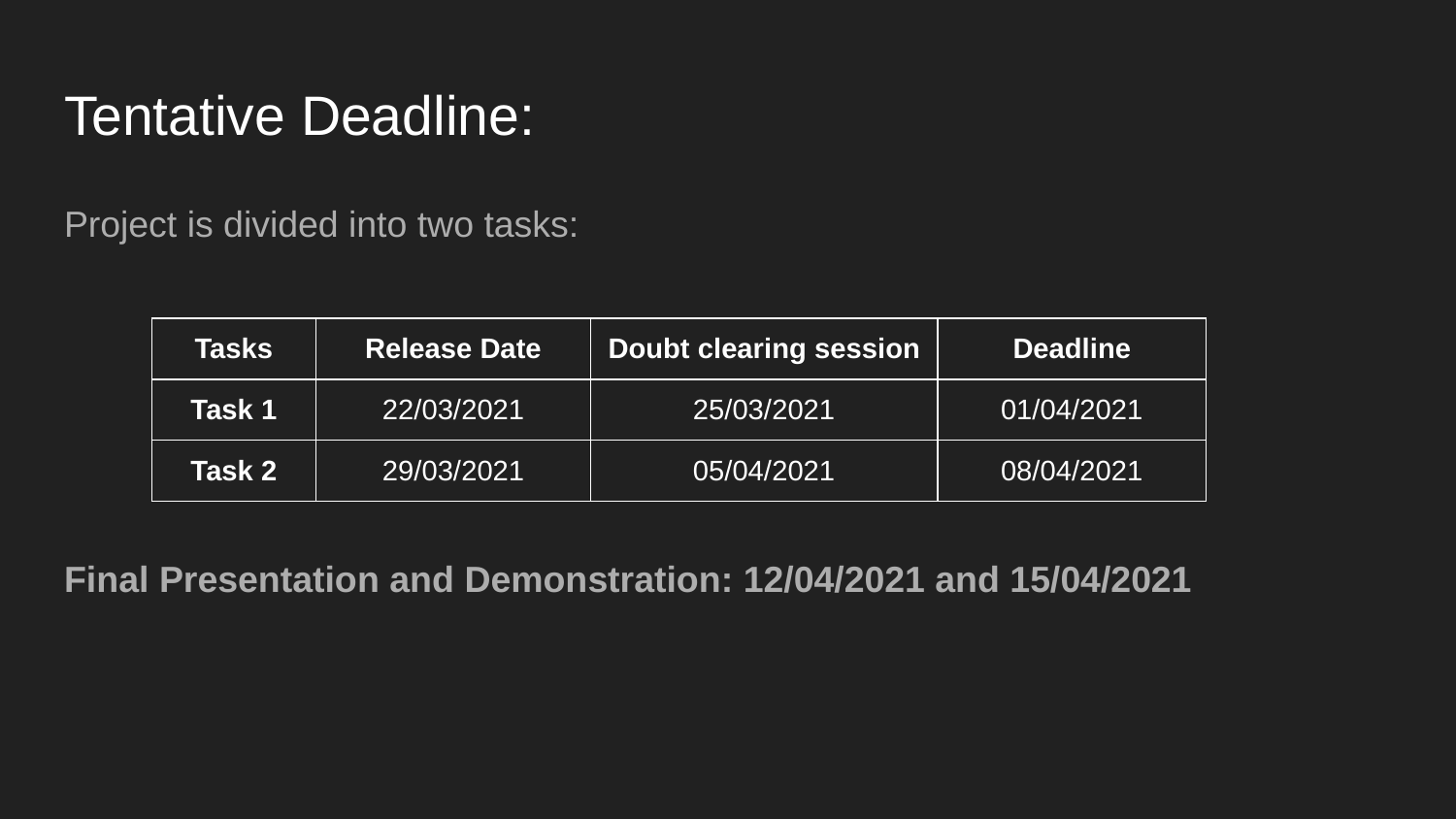

# Tentative Deadline:
Project is divided into two tasks:

Final Presentation and Demonstration: 12/04/2021 and 15/04/2021
| Tasks | Release Date | Doubt clearing session | Deadline |
| --- | --- | --- | --- |
| Task 1 | 22/03/2021 | 25/03/2021 | 01/04/2021 |
| Task 2 | 29/03/2021 | 05/04/2021 | 08/04/2021 |